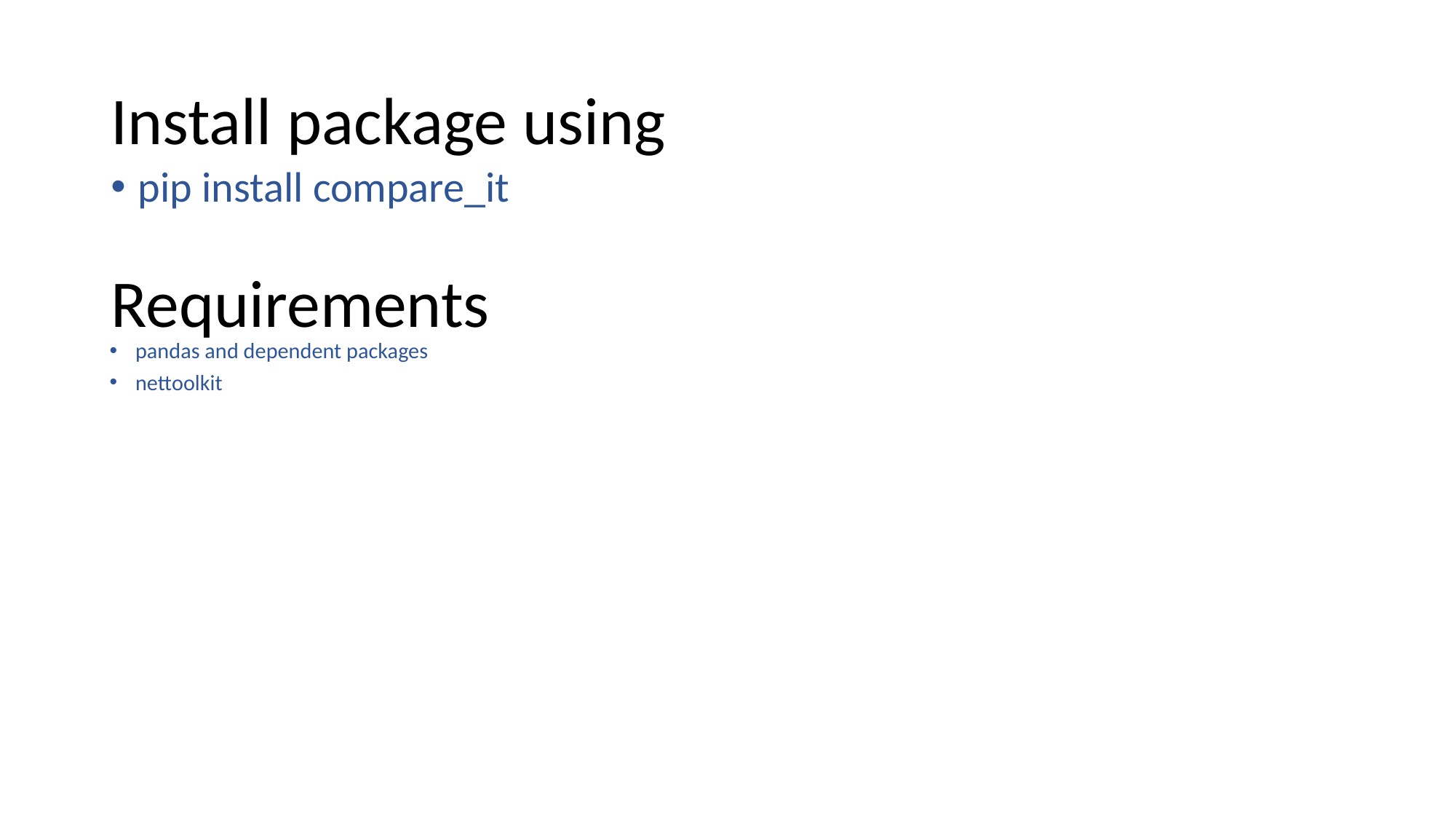

# Install package using
pip install compare_it
Requirements
pandas and dependent packages
nettoolkit